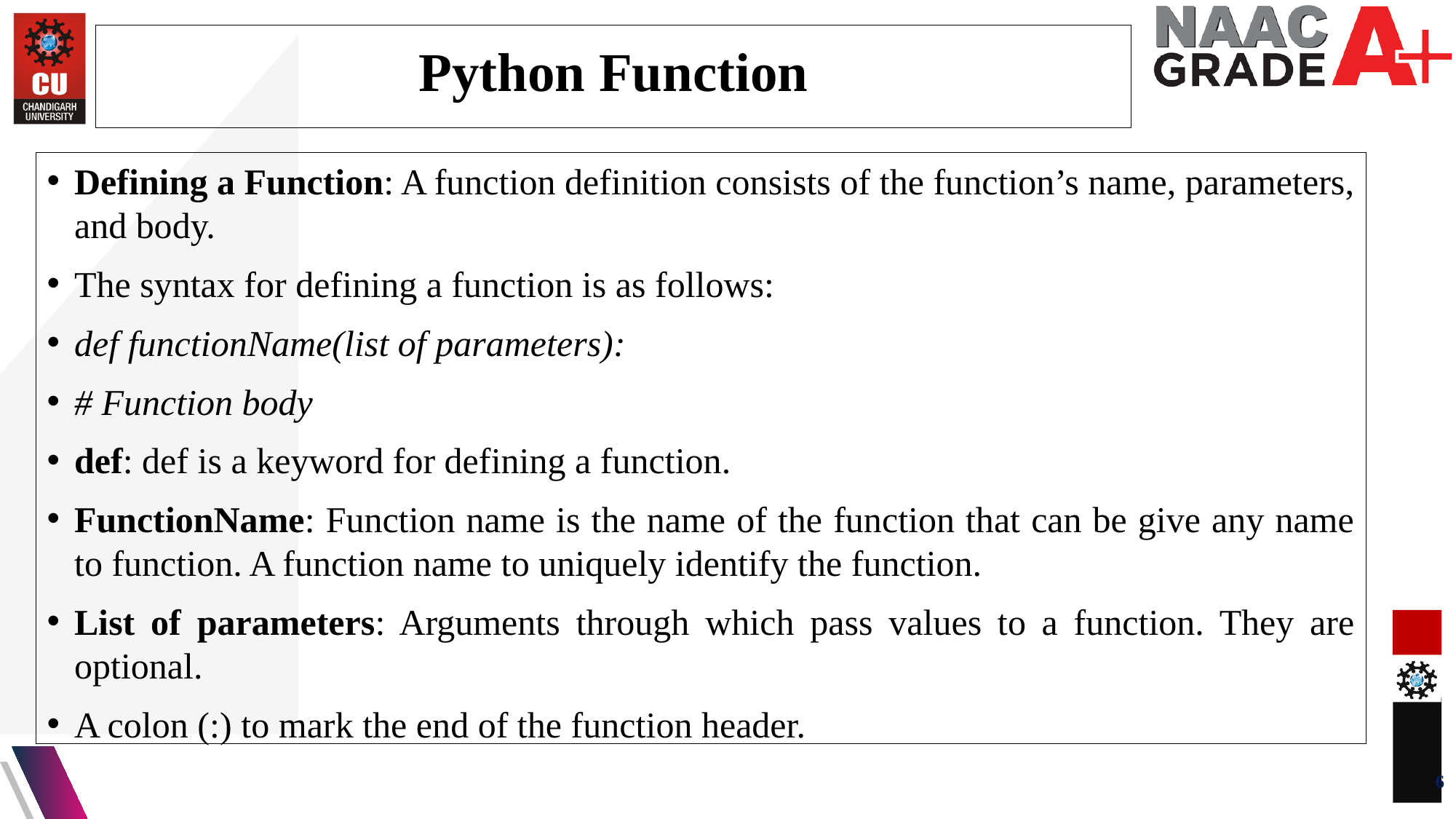

Python Function
Defining a Function: A function definition consists of the function’s name, parameters, and body.
The syntax for defining a function is as follows:
def functionName(list of parameters):
# Function body
def: def is a keyword for defining a function.
FunctionName: Function name is the name of the function that can be give any name to function. A function name to uniquely identify the function.
List of parameters: Arguments through which pass values to a function. They are optional.
A colon (:) to mark the end of the function header.

6